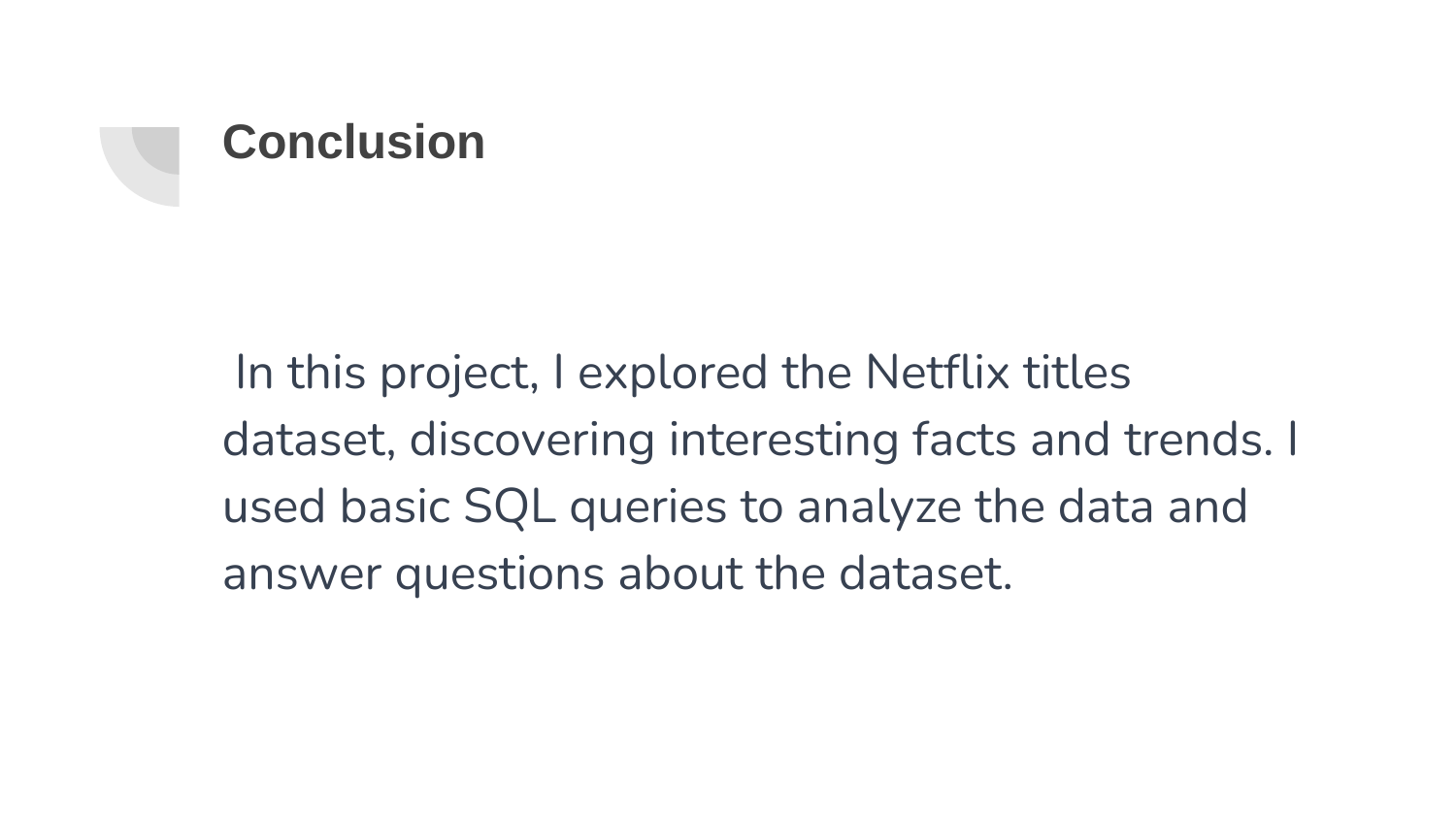

# Conclusion
 In this project, I explored the Netflix titles dataset, discovering interesting facts and trends. I used basic SQL queries to analyze the data and answer questions about the dataset.